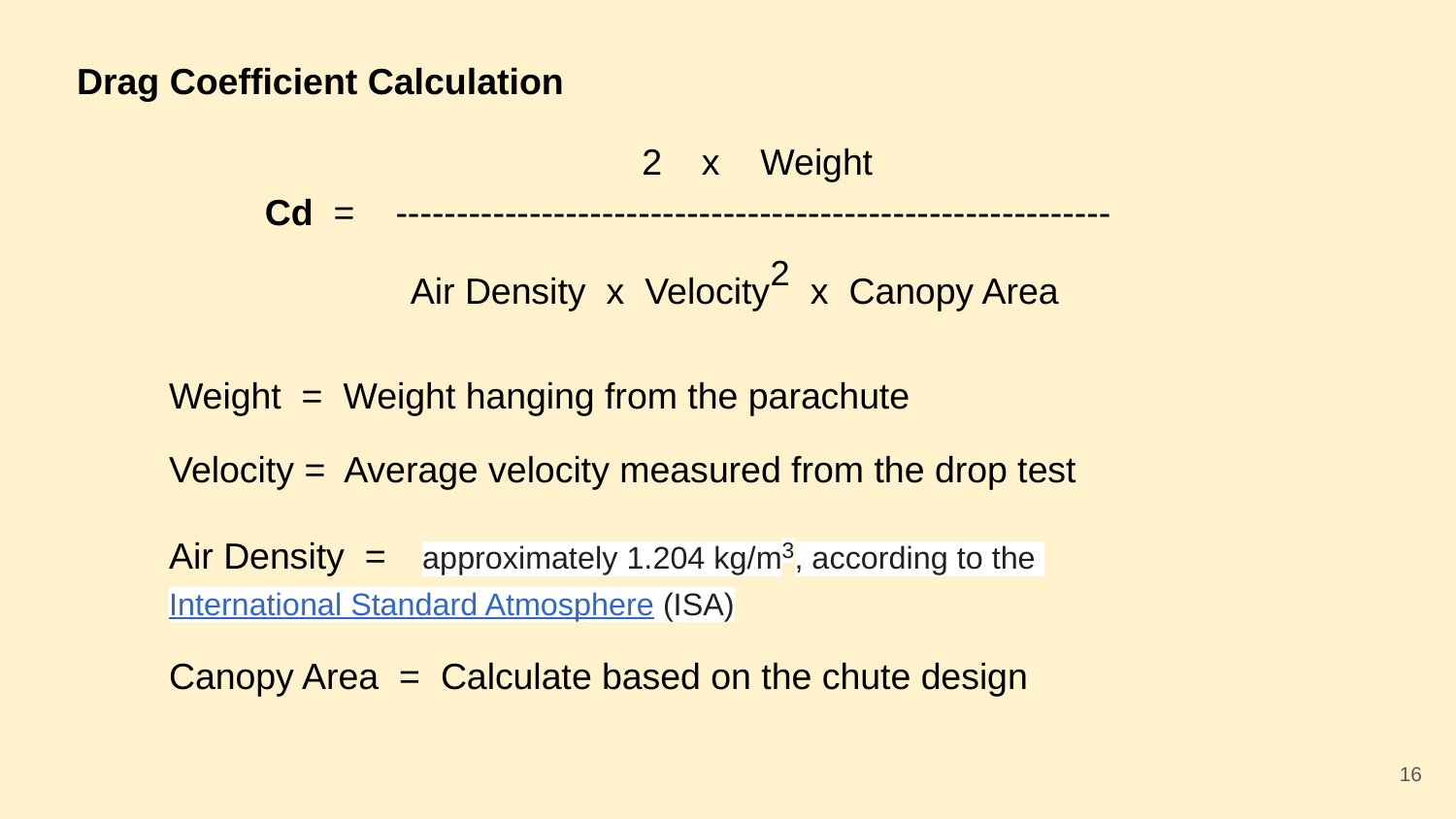

Drag Coefficient Calculation
                                     2	x    Weight
Cd  =    -----------------------------------------------------------
           	Air Density  x  Velocity2  x  Canopy Area
Weight  =  Weight hanging from the parachute
Velocity =  Average velocity measured from the drop test
Air Density  =   approximately 1.204 kg/m3, according to the International Standard Atmosphere (ISA)
Canopy Area  =  Calculate based on the chute design
16